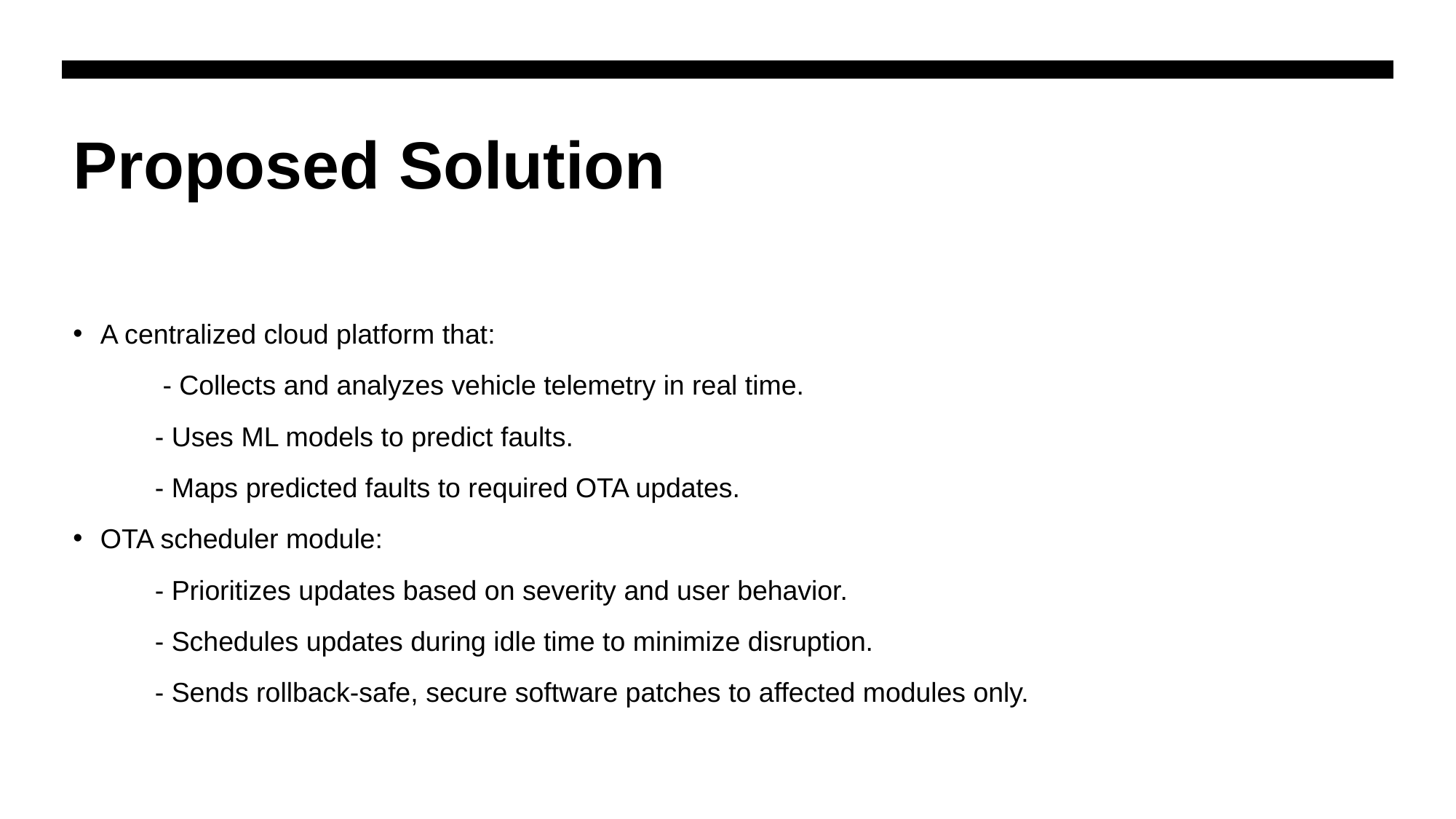

# Proposed Solution

A centralized cloud platform that:
    - Collects and analyzes vehicle telemetry in real time.
   - Uses ML models to predict faults.
   - Maps predicted faults to required OTA updates.
OTA scheduler module:
   - Prioritizes updates based on severity and user behavior.
   - Schedules updates during idle time to minimize disruption.
   - Sends rollback-safe, secure software patches to affected modules only.